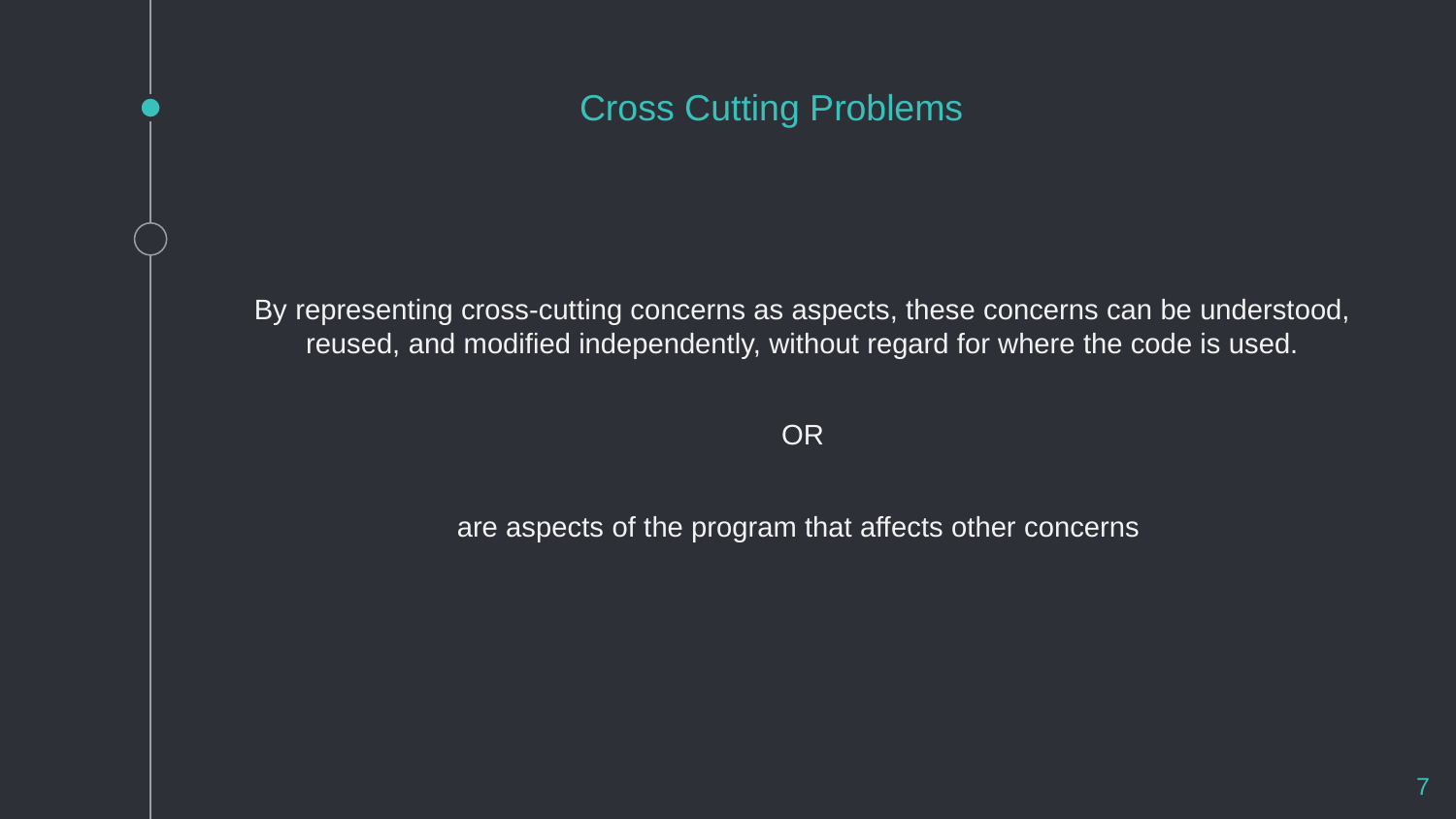

# Cross Cutting Problems

By representing cross-cutting concerns as aspects, these concerns can be understood, reused, and modified independently, without regard for where the code is used.

OR

are aspects of the program that affects other concerns

7